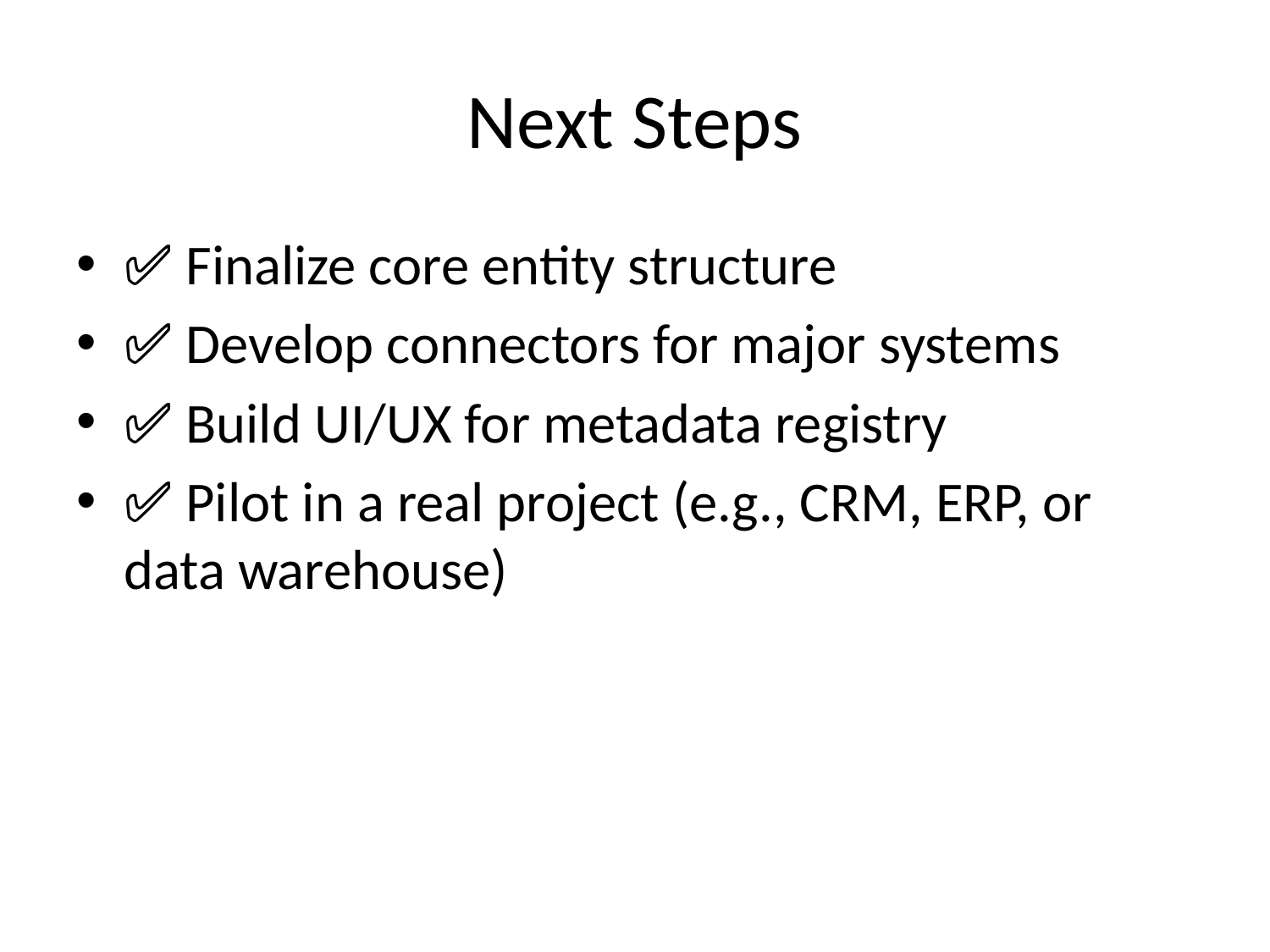

# Next Steps
✅ Finalize core entity structure
✅ Develop connectors for major systems
✅ Build UI/UX for metadata registry
✅ Pilot in a real project (e.g., CRM, ERP, or data warehouse)